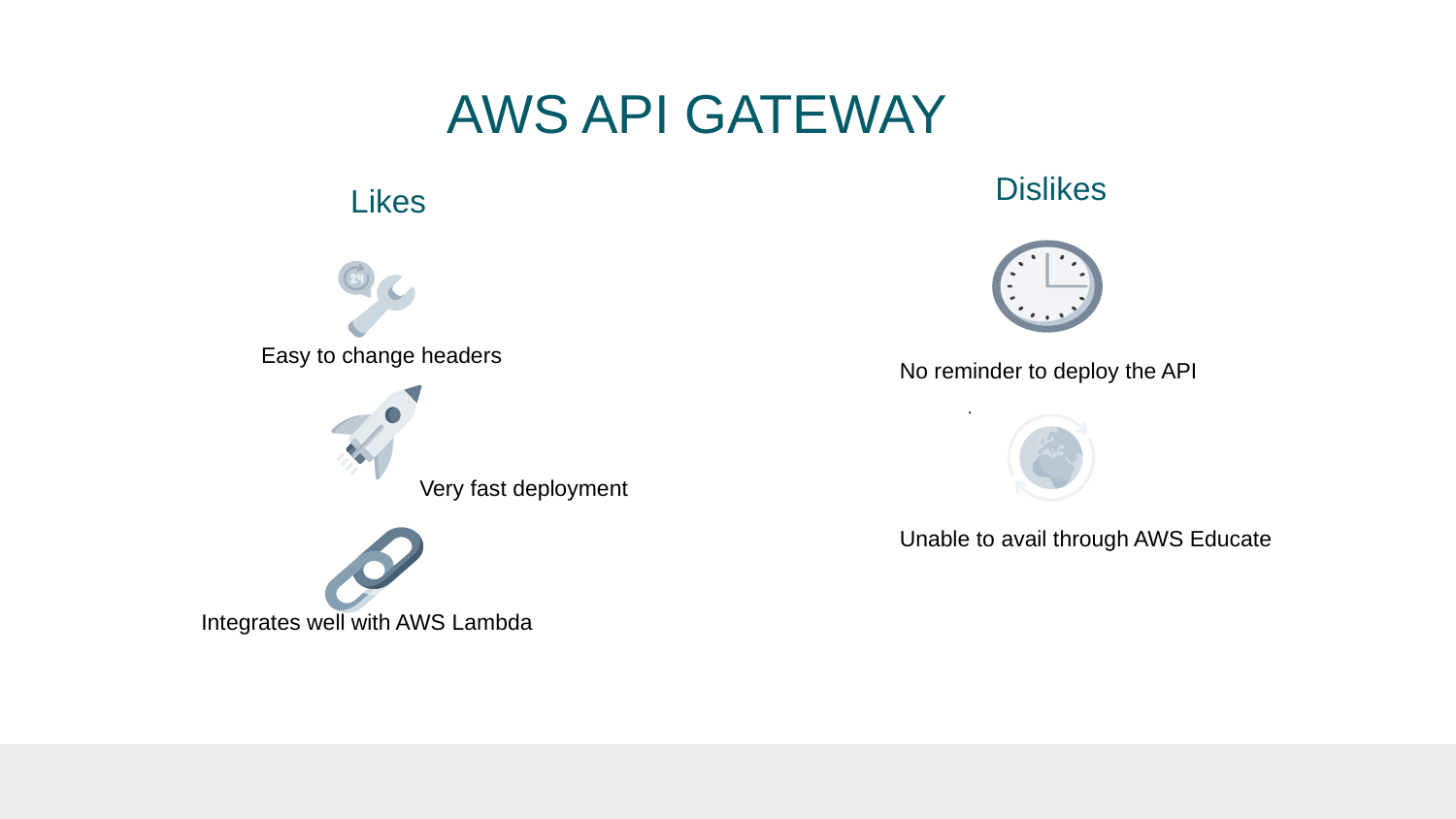

# AWS API GATEWAY
Dislikes

Likes

   Easy to change headers

 		     Very fast deployment

     Integrates well with AWS Lambda

No reminder to deploy the API

Unable to avail through AWS Educate